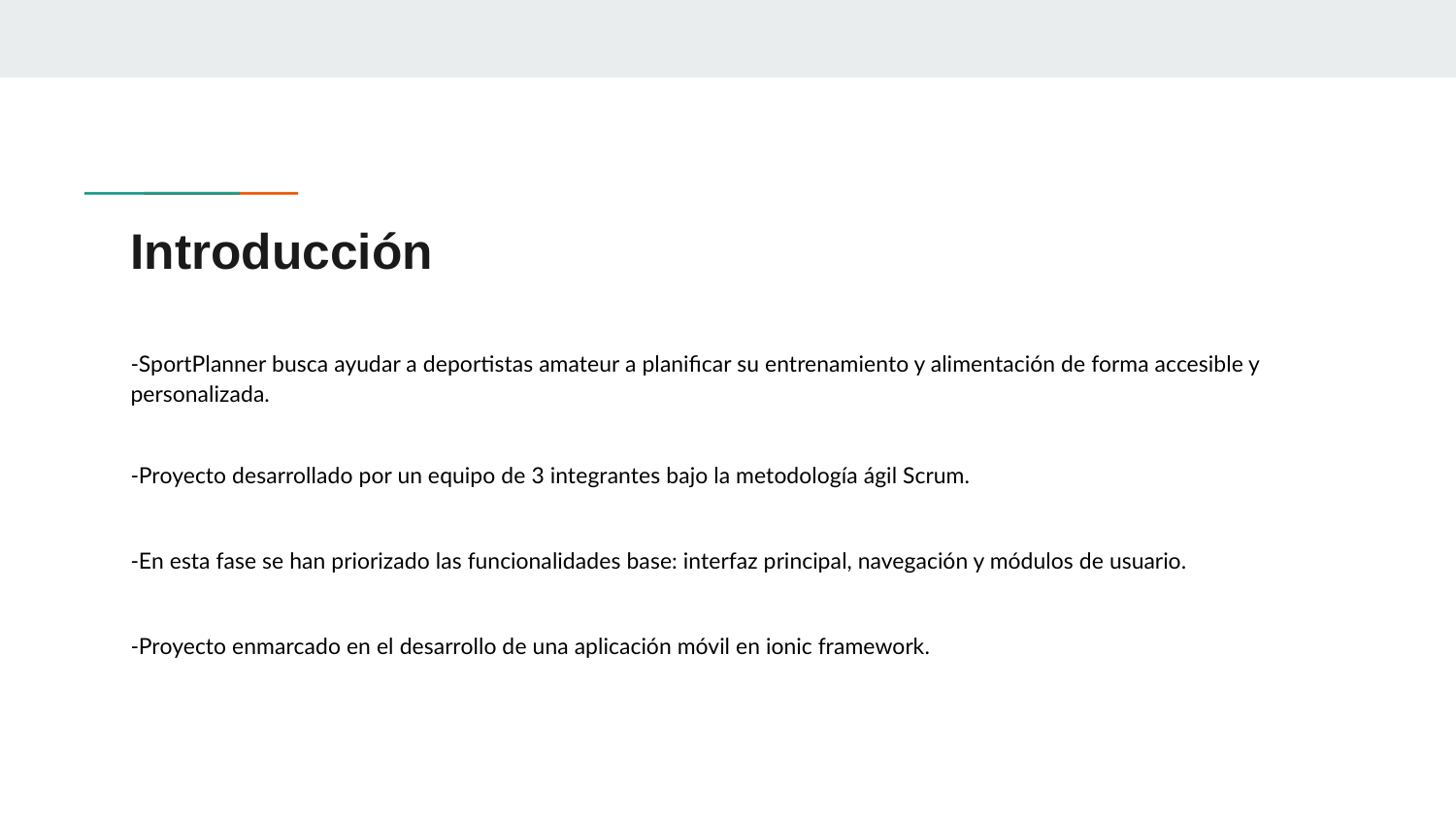

# Introducción
-SportPlanner busca ayudar a deportistas amateur a planificar su entrenamiento y alimentación de forma accesible y personalizada.
-Proyecto desarrollado por un equipo de 3 integrantes bajo la metodología ágil Scrum.
-En esta fase se han priorizado las funcionalidades base: interfaz principal, navegación y módulos de usuario.
-Proyecto enmarcado en el desarrollo de una aplicación móvil en ionic framework.